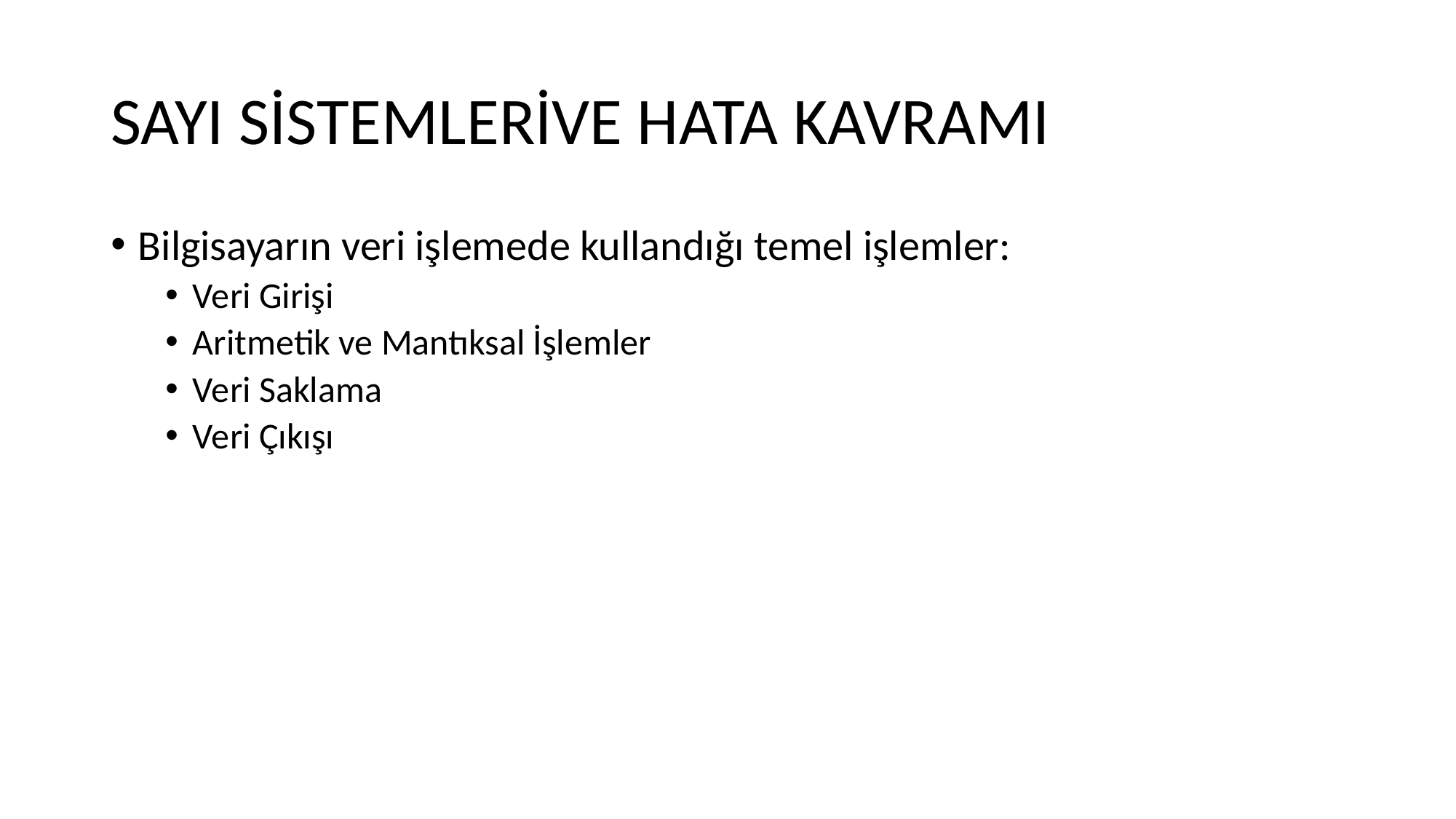

# SAYI SİSTEMLERİVE HATA KAVRAMI
Bilgisayarın veri işlemede kullandığı temel işlemler:
Veri Girişi
Aritmetik ve Mantıksal İşlemler
Veri Saklama
Veri Çıkışı